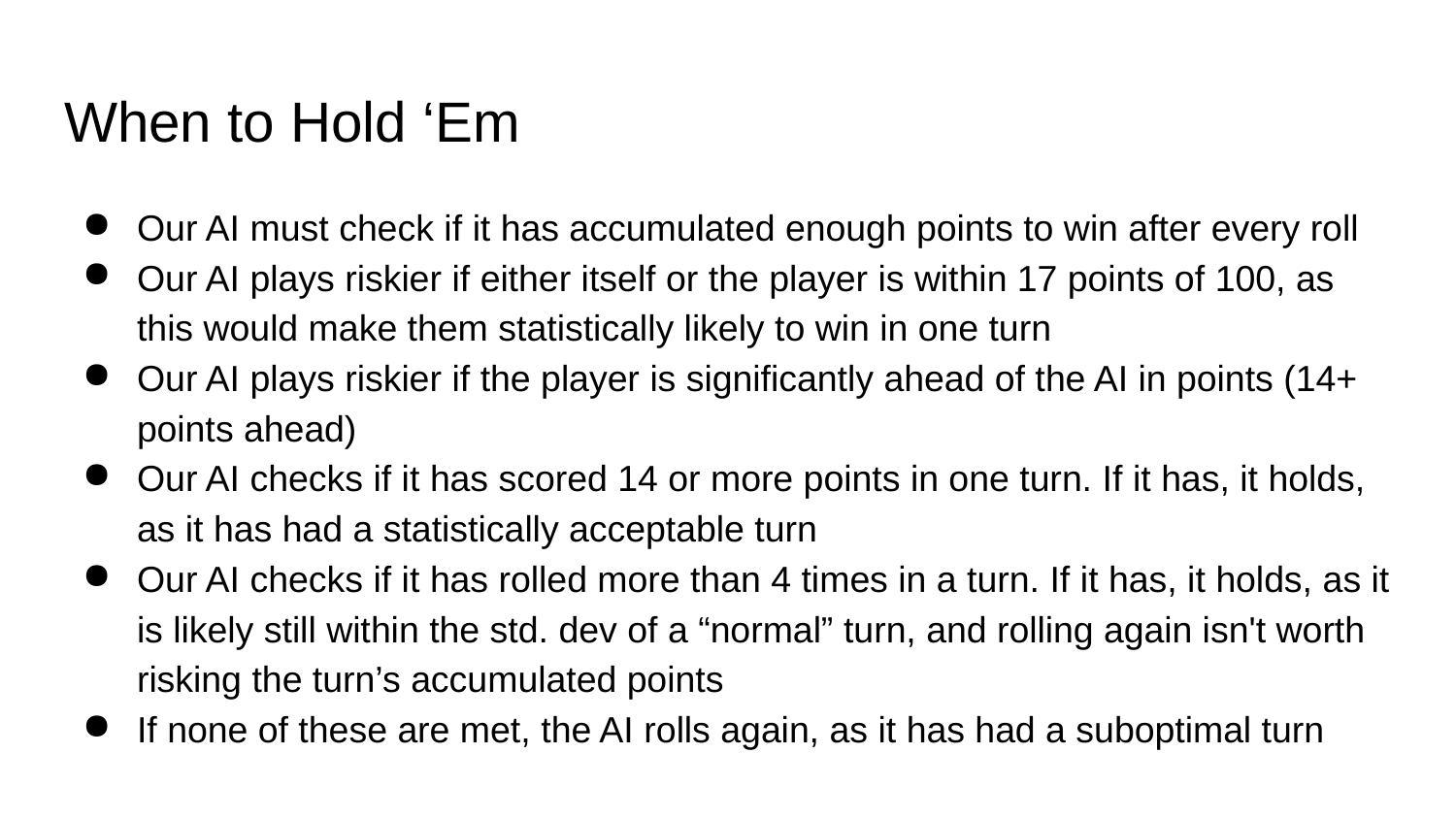

# When to Hold ‘Em
Our AI must check if it has accumulated enough points to win after every roll
Our AI plays riskier if either itself or the player is within 17 points of 100, as this would make them statistically likely to win in one turn
Our AI plays riskier if the player is significantly ahead of the AI in points (14+ points ahead)
Our AI checks if it has scored 14 or more points in one turn. If it has, it holds, as it has had a statistically acceptable turn
Our AI checks if it has rolled more than 4 times in a turn. If it has, it holds, as it is likely still within the std. dev of a “normal” turn, and rolling again isn't worth risking the turn’s accumulated points
If none of these are met, the AI rolls again, as it has had a suboptimal turn